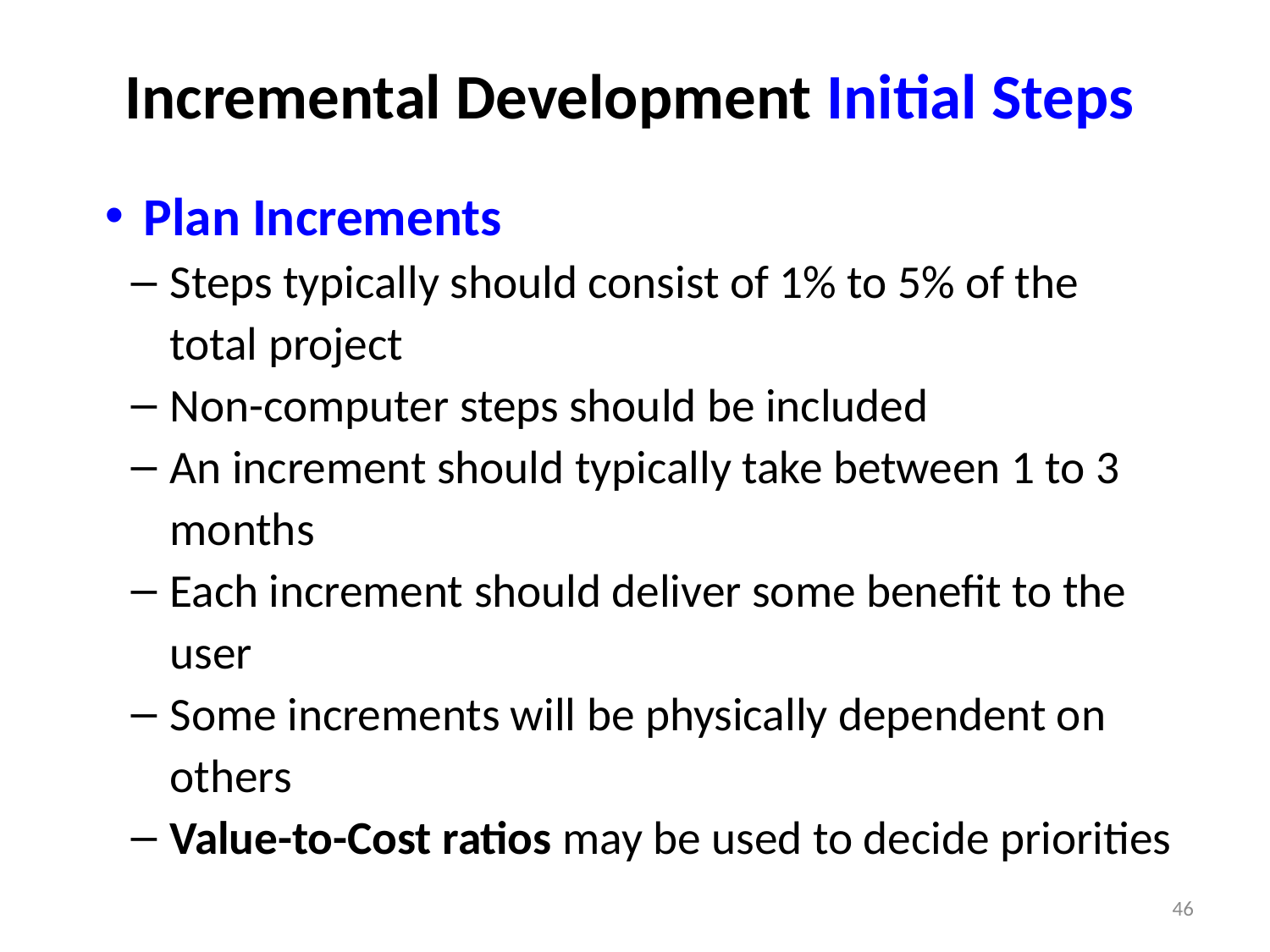

# Incremental Development Initial Steps
Plan Increments
Steps typically should consist of 1% to 5% of the total project
Non-computer steps should be included
An increment should typically take between 1 to 3 months
Each increment should deliver some benefit to the user
Some increments will be physically dependent on others
Value-to-Cost ratios may be used to decide priorities
46